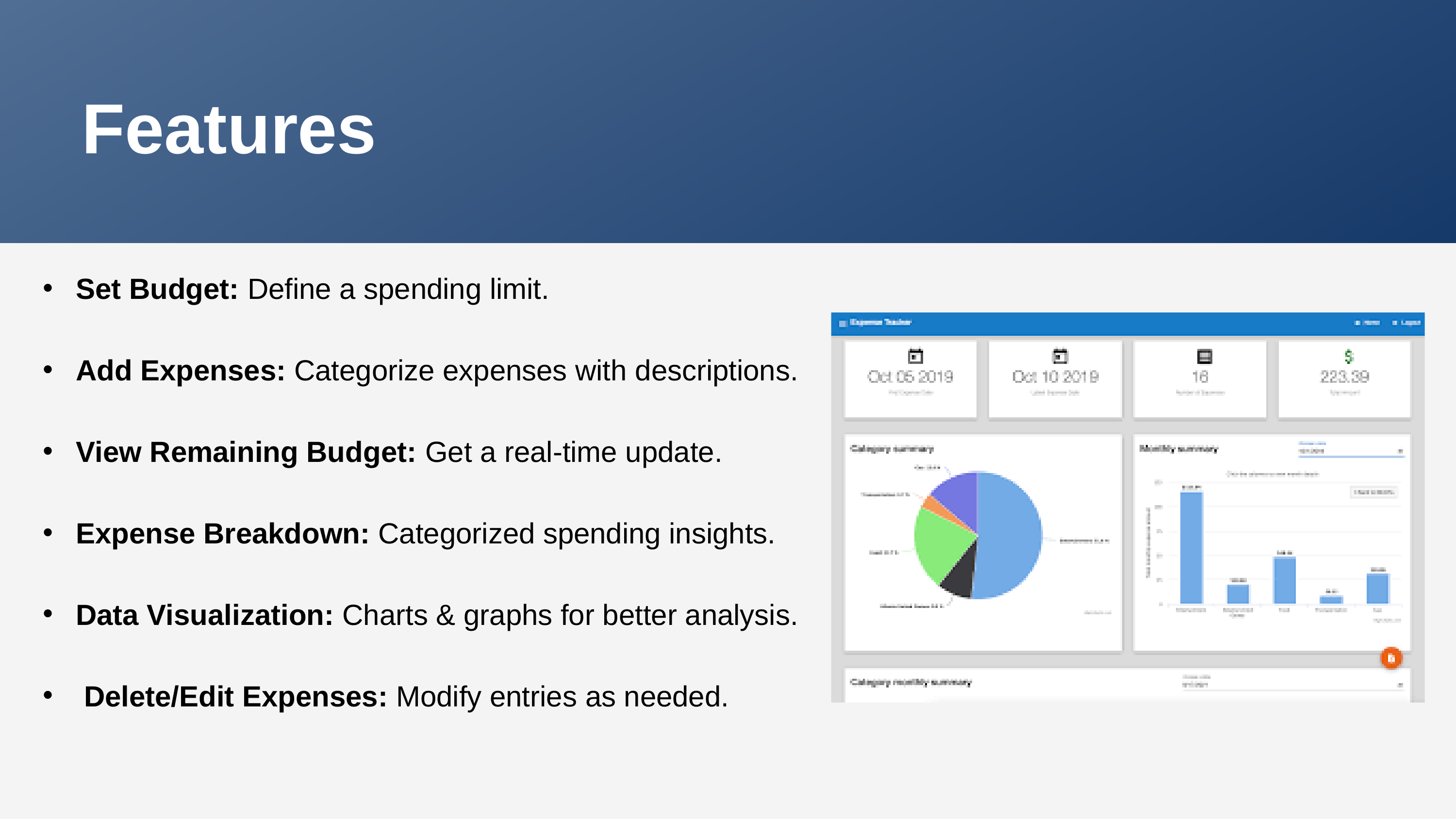

Features
 Set Budget: Define a spending limit.

 Add Expenses: Categorize expenses with descriptions.

 View Remaining Budget: Get a real-time update.

 Expense Breakdown: Categorized spending insights.

 Data Visualization: Charts & graphs for better analysis.

  Delete/Edit Expenses: Modify entries as needed.